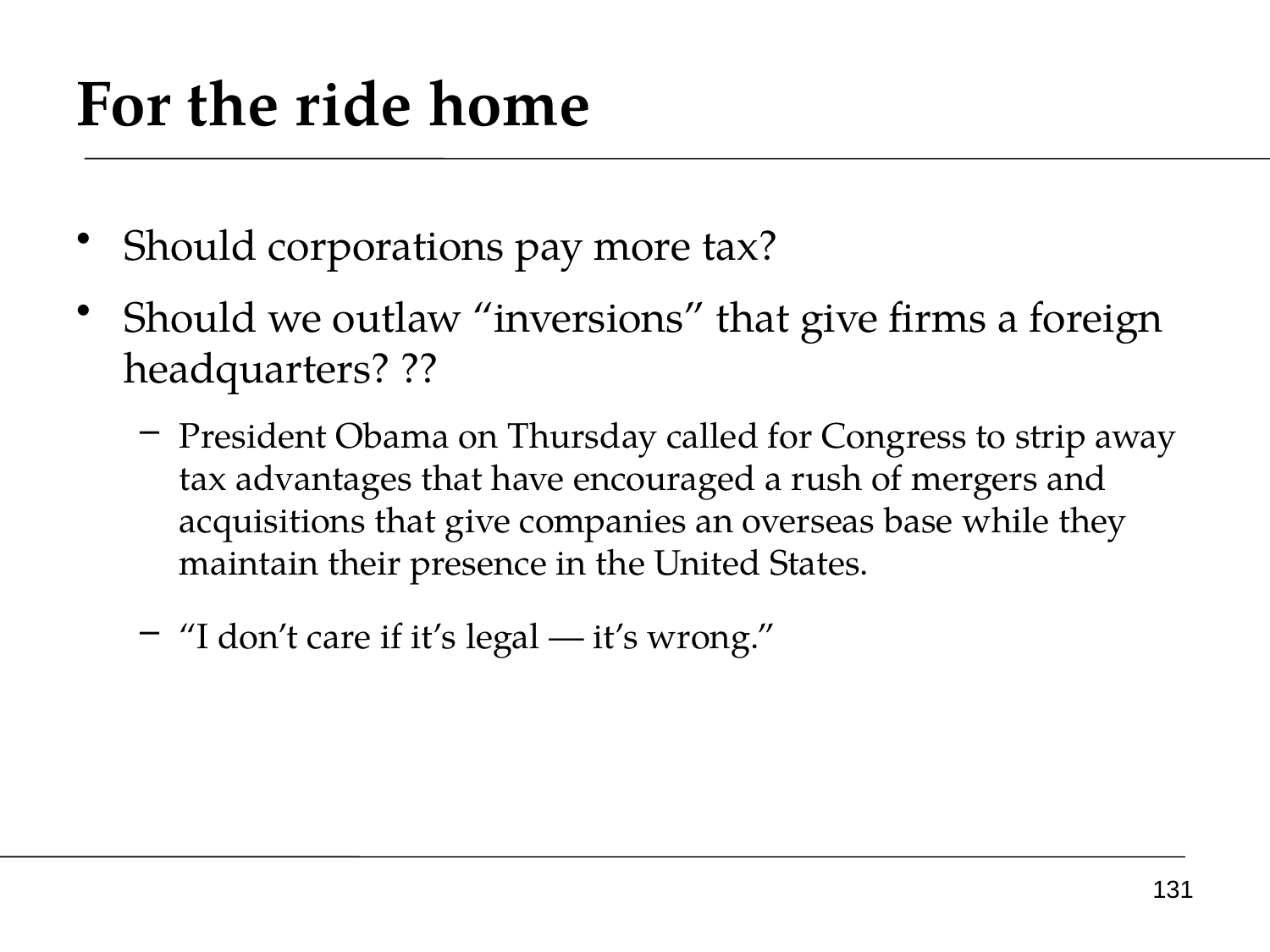

# For the ride home
Should corporations pay more tax?
Should we outlaw “inversions” that give firms a foreign headquarters? ??
President Obama on Thursday called for Congress to strip away tax advantages that have encouraged a rush of mergers and acquisitions that give companies an overseas base while they maintain their presence in the United States.
“I don’t care if it’s legal — it’s wrong.”
131